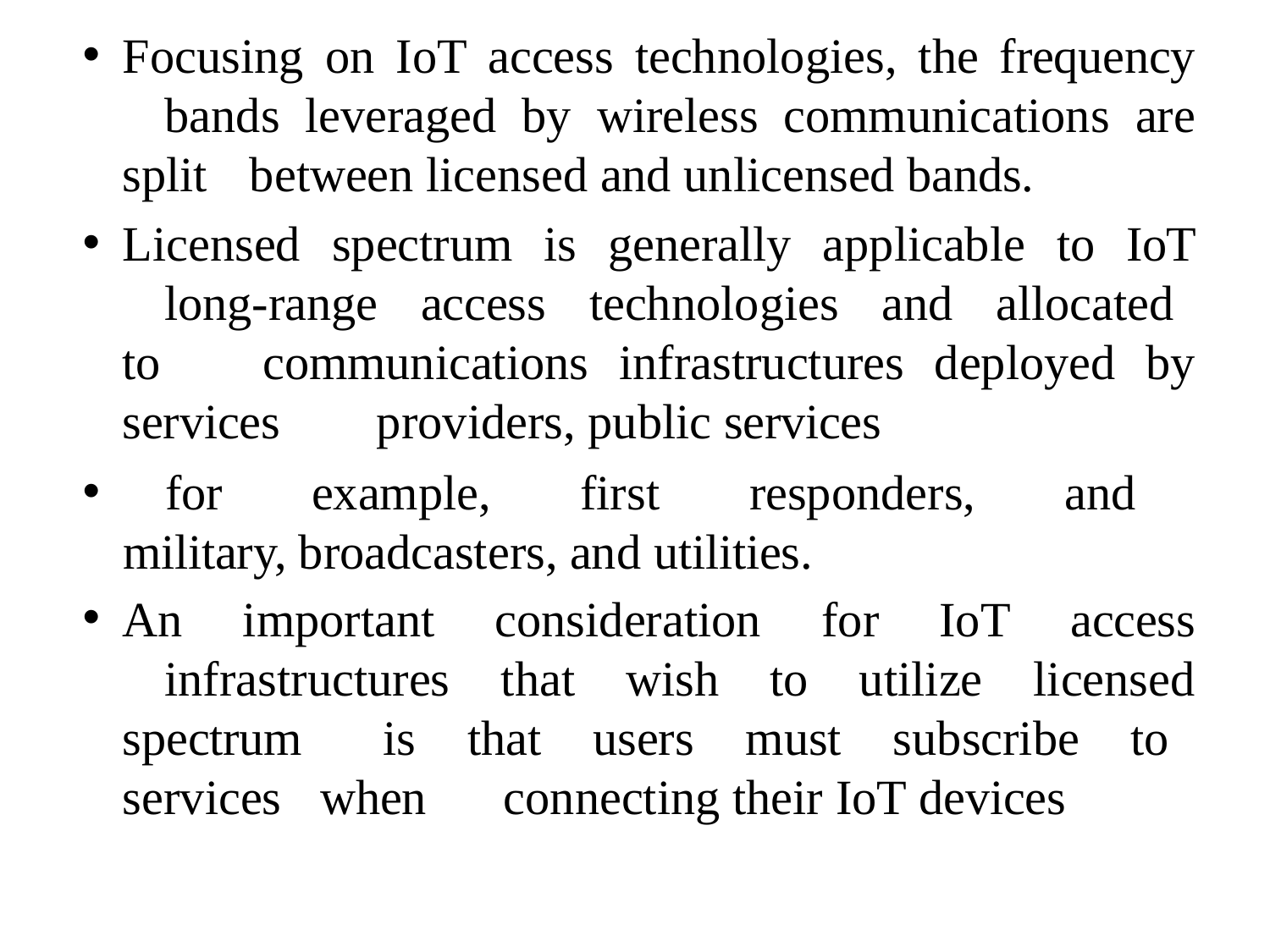

Focusing on IoT access technologies, the frequency 	bands leveraged by wireless communications are split 	between licensed and unlicensed bands.
Licensed  spectrum  is  generally  applicable  to  IoT 	long-range  access  technologies  and  allocated  to 	communications infrastructures deployed by services 	providers, public services
	for   example,   first   responders,   and   military, broadcasters, and utilities.
An   important   consideration   for   IoT   access 	infrastructures that wish to utilize licensed spectrum 	is  that  users  must  subscribe  to  services  when 	connecting their IoT devices